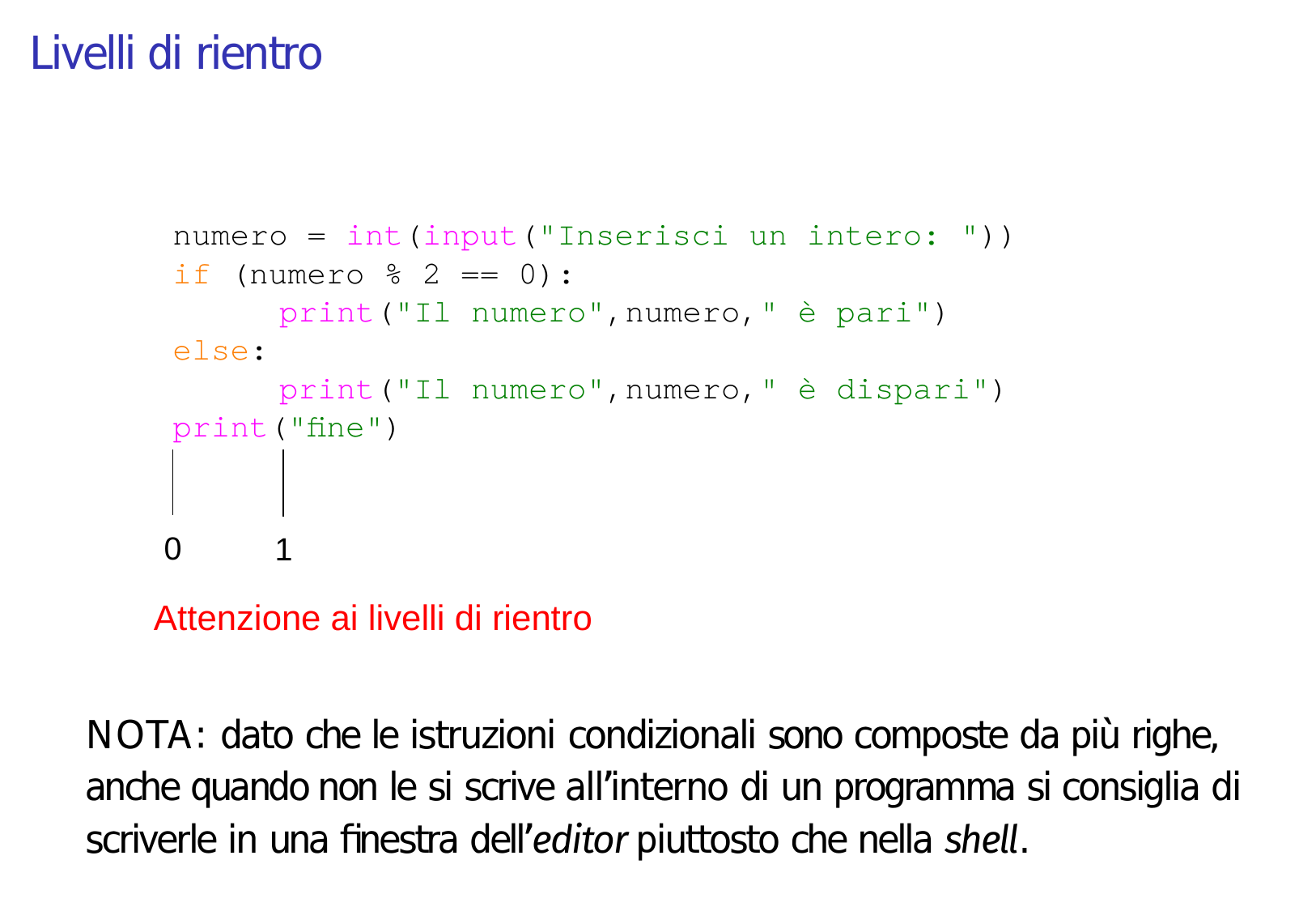

Livelli di rientro
numero = int(input("Inserisci un intero: "))
if (numero % 2 == 0):
    	print("Il numero",numero," è pari")
else:
	print("Il numero",numero," è dispari")
print("fine")
0
1
Attenzione ai livelli di rientro
NOTA: dato che le istruzioni condizionali sono composte da più righe, anche quando non le si scrive all’interno di un programma si consiglia di scriverle in una finestra dell’editor piuttosto che nella shell.